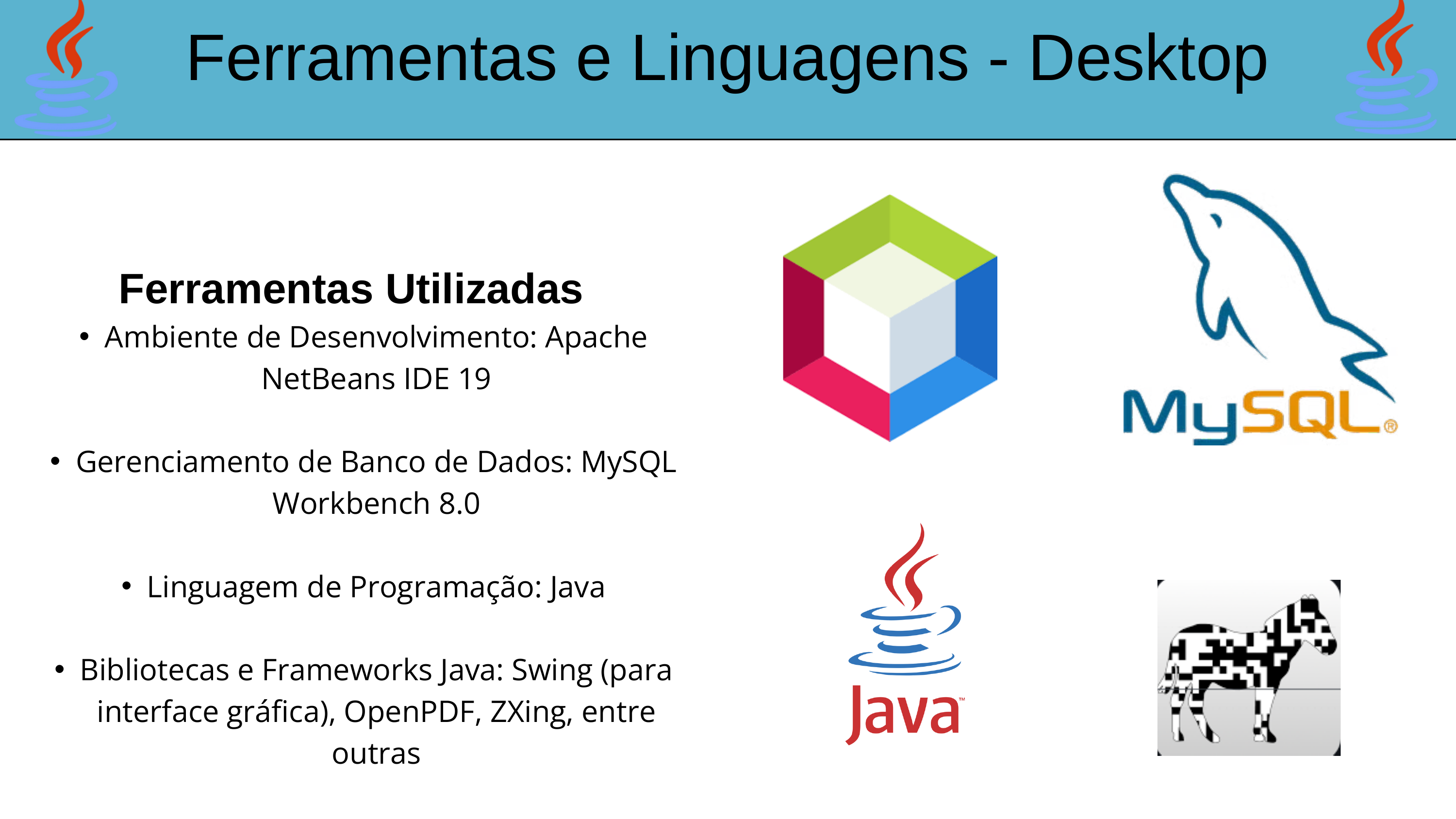

Ferramentas e Linguagens - Desktop

Ferramentas Utilizadas
Ambiente de Desenvolvimento: Apache NetBeans IDE 19

Gerenciamento de Banco de Dados: MySQL Workbench 8.0

Linguagem de Programação: Java

Bibliotecas e Frameworks Java: Swing (para interface gráfica), OpenPDF, ZXing, entre outras